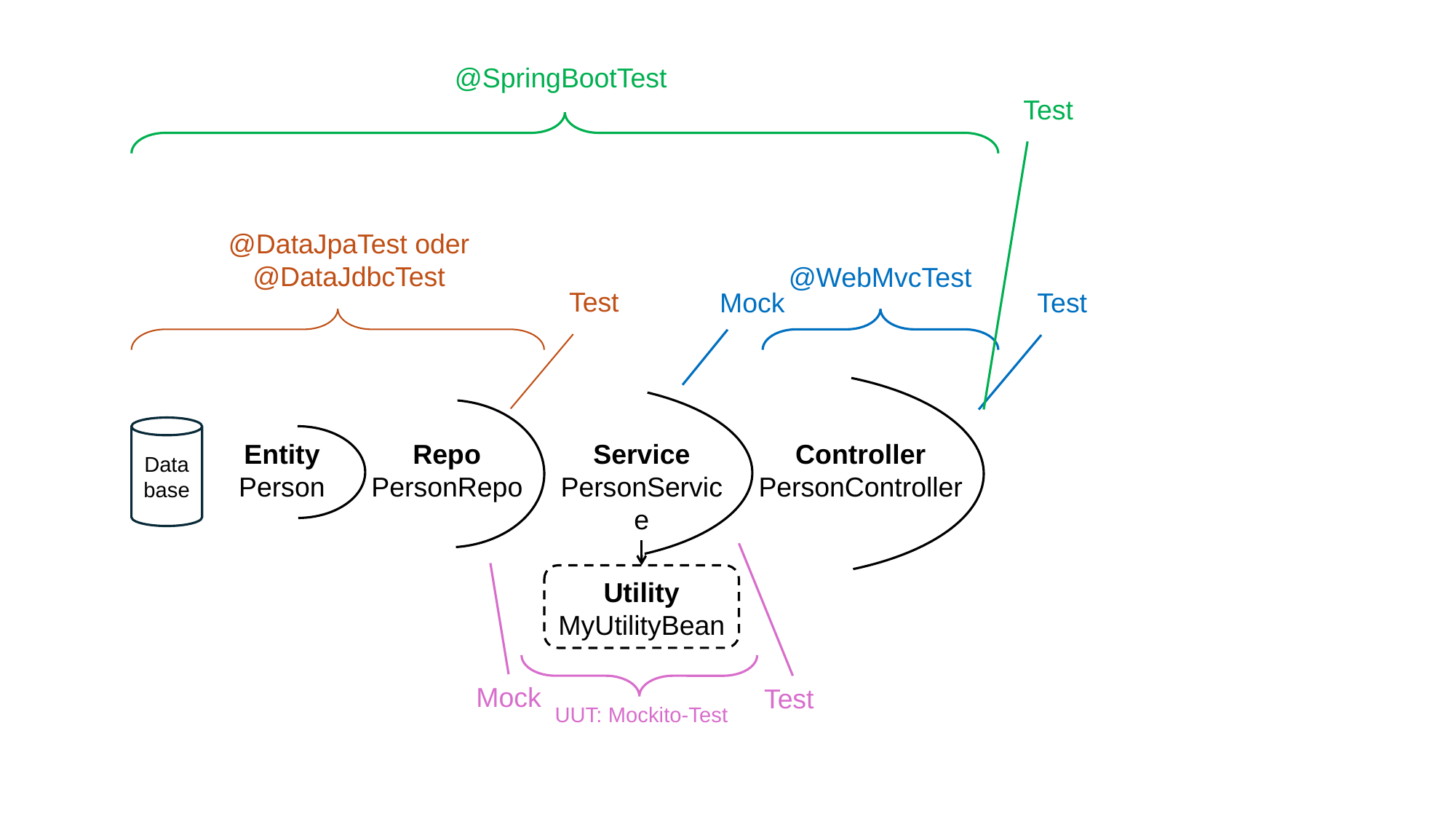

@SpringBootTest
Test

@DataJpaTest oder @DataJdbcTest
@WebMvcTest
Test
Mock
Test

Database

Service
PersonService
Controller
PersonController
Repo
PersonRepo
Entity
Person

Utility
MyUtilityBean
Mock
Test
UUT: Mockito-Test